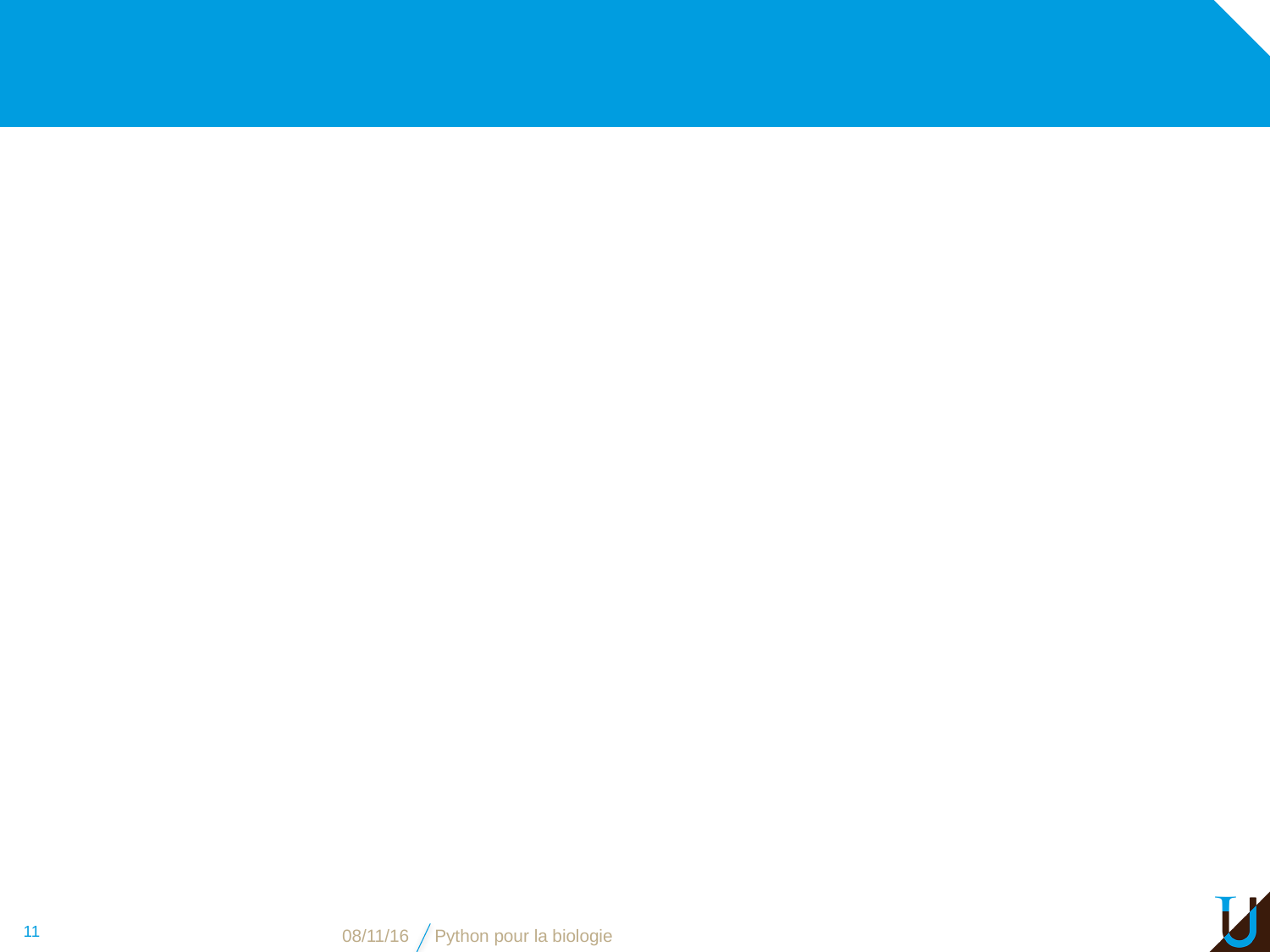

#

11
08/11/16
Python pour la biologie